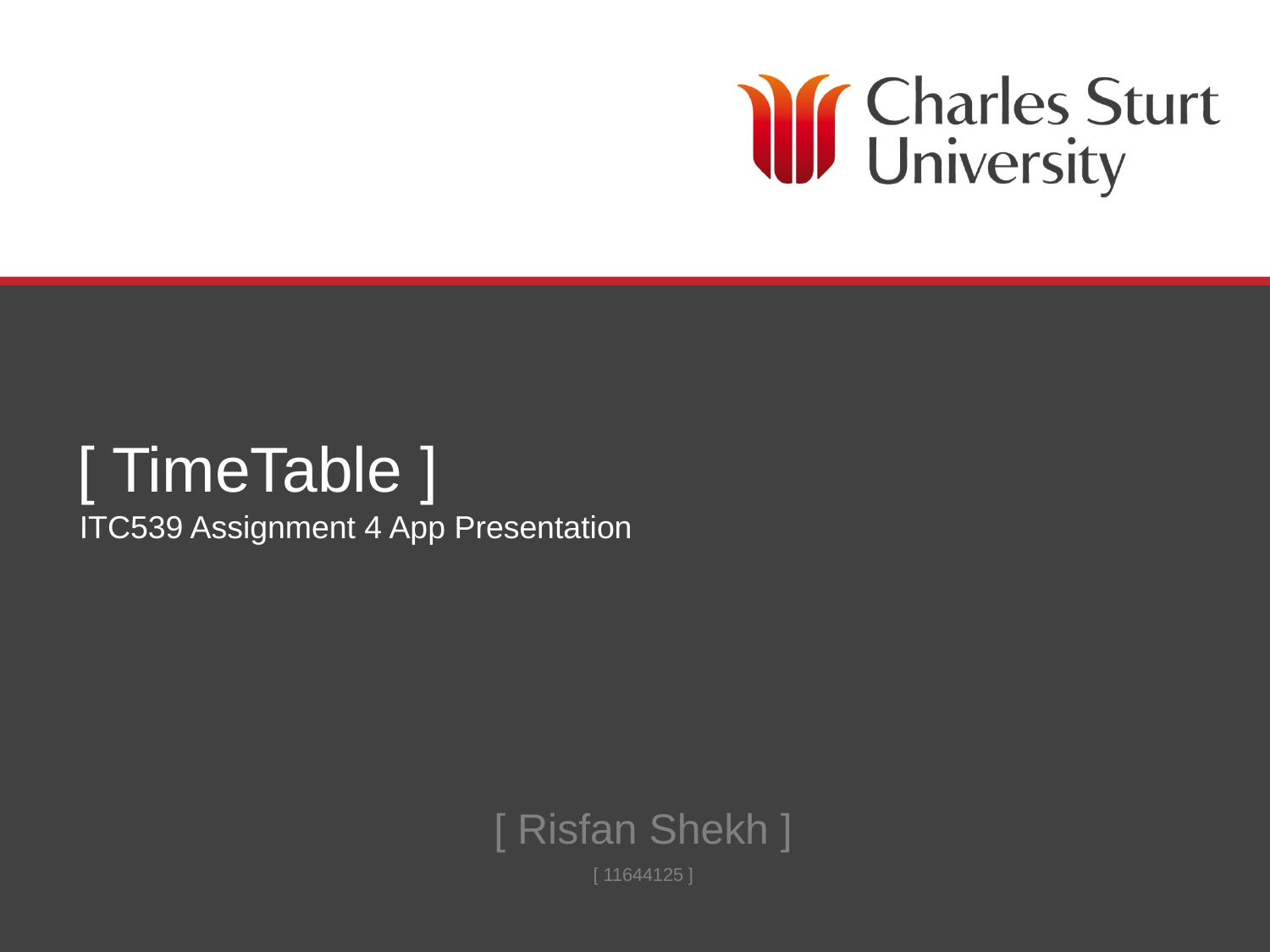

# [ TimeTable ]
ITC539 Assignment 4 App Presentation
[ Risfan Shekh ]
[ 11644125 ]